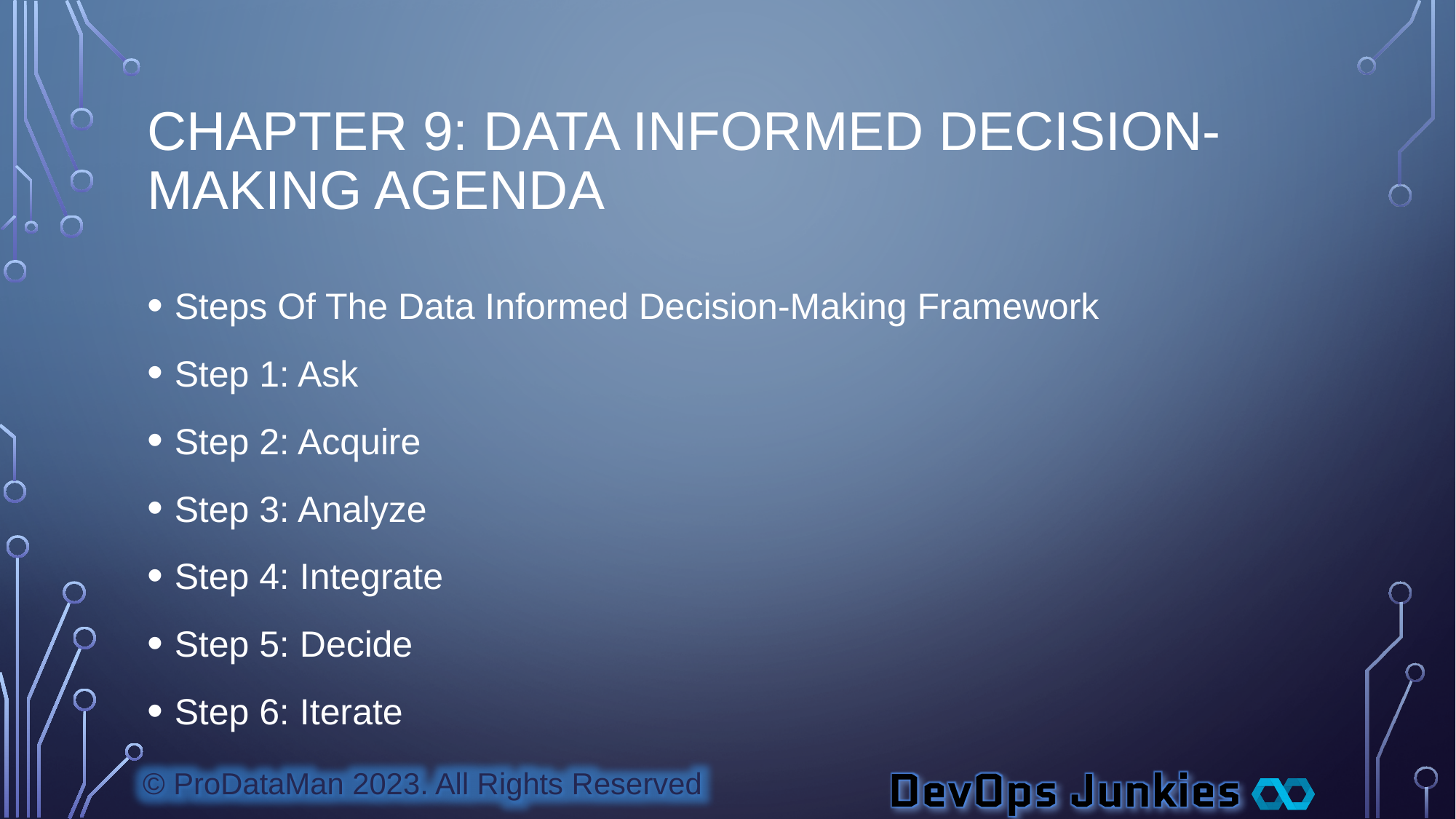

# Chapter 9: Data Informed Decision-Making Agenda
Steps Of The Data Informed Decision-Making Framework
Step 1: Ask
Step 2: Acquire
Step 3: Analyze
Step 4: Integrate
Step 5: Decide
Step 6: Iterate